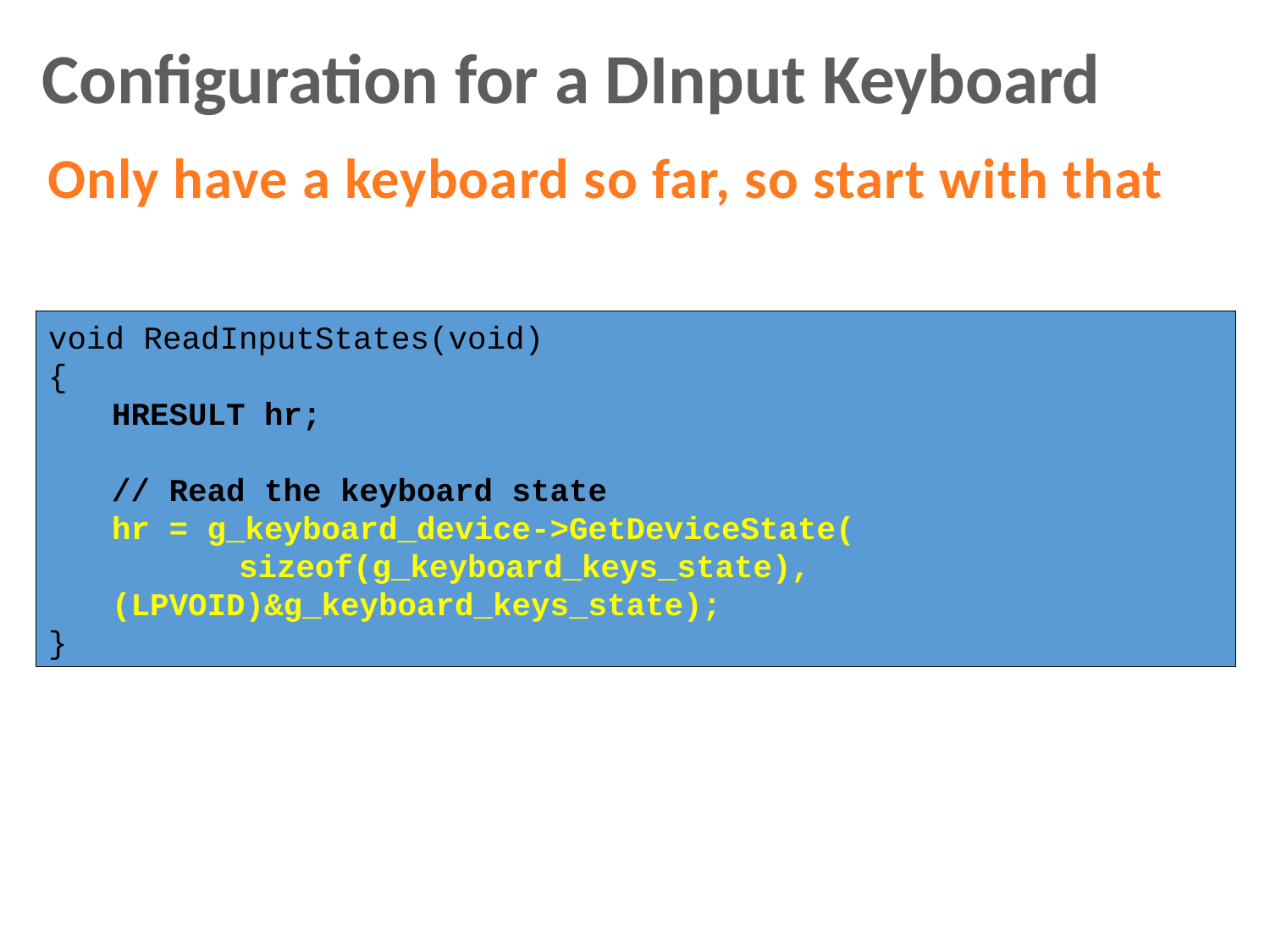

Configuration for a DInput Keyboard

Only have a keyboard so far, so start with that
void ReadInputStates(void)
{
HRESULT hr;

// Read the keyboard state
hr = g_keyboard_device->GetDeviceState(
	sizeof(g_keyboard_keys_state), 	(LPVOID)&g_keyboard_keys_state);
}